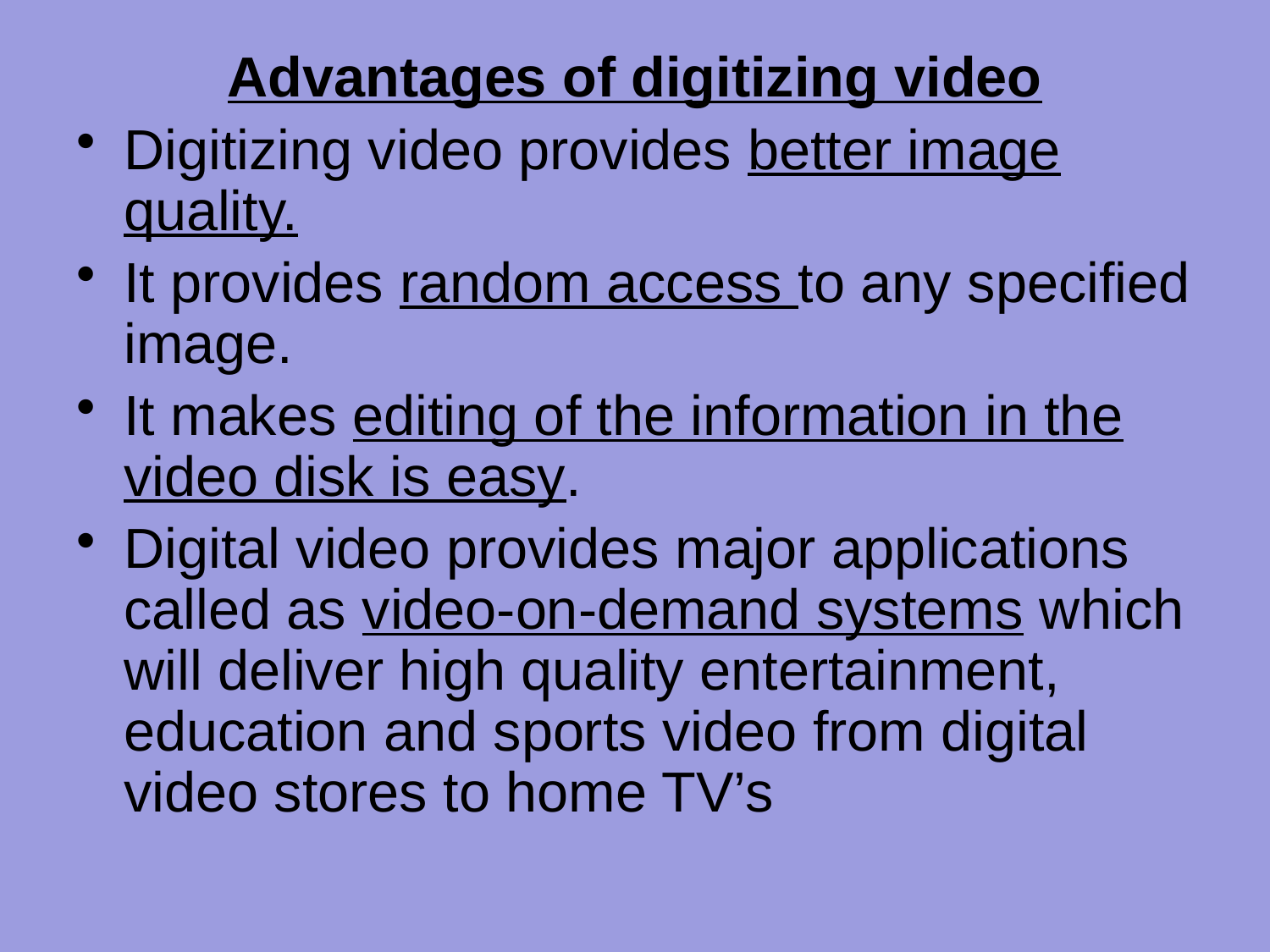

Advantages of digitizing video
Digitizing video provides better image quality.
It provides random access to any specified image.
It makes editing of the information in the video disk is easy.
Digital video provides major applications called as video-on-demand systems which will deliver high quality entertainment, education and sports video from digital video stores to home TV’s